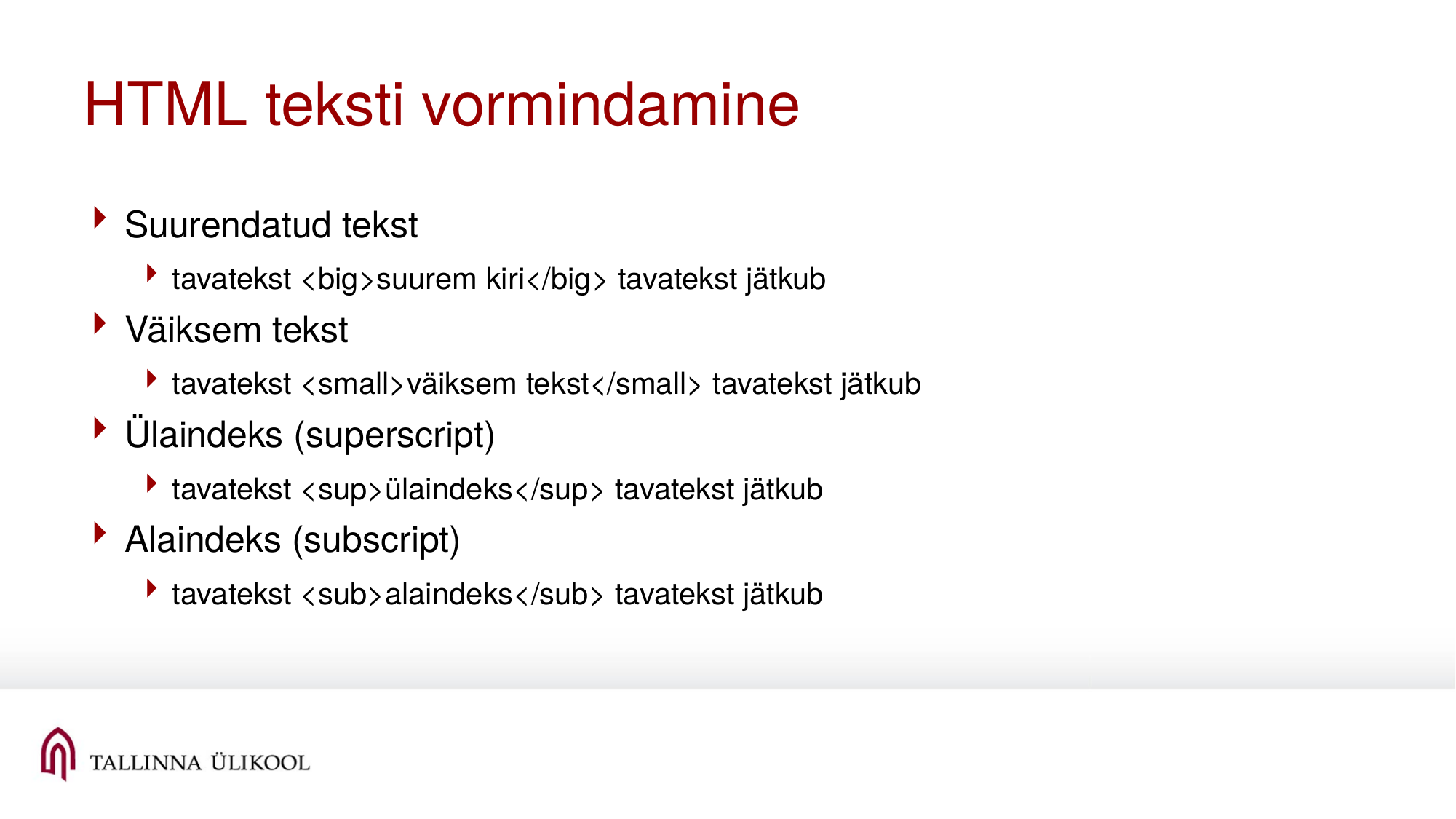

# HTML teksti vormindamine
Suurendatud tekst
tavatekst <big>suurem kiri</big> tavatekst jätkub
Väiksem tekst
tavatekst <small>väiksem tekst</small> tavatekst jätkub
Ülaindeks (superscript)
tavatekst <sup>ülaindeks</sup> tavatekst jätkub
Alaindeks (subscript)
tavatekst <sub>alaindeks</sub> tavatekst jätkub